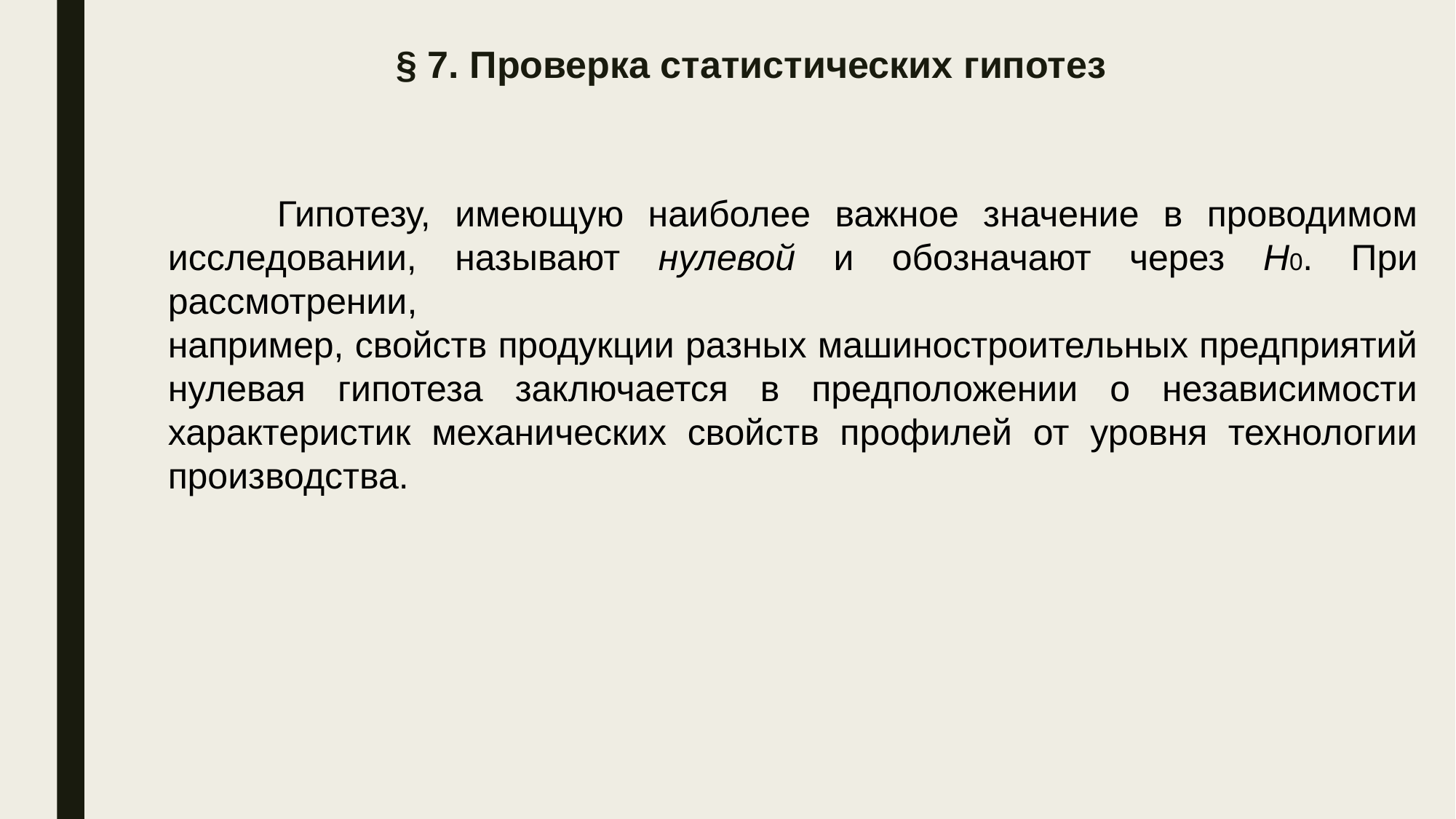

# § 7. Проверка статистических гипотез
	Гипотезу, имеющую наиболее важное значение в проводимом исследовании, называют нулевой и обозначают через H0. При рассмотрении,
например, свойств продукции разных машиностроительных предприятий
нулевая гипотеза заключается в предположении о независимости характеристик механических свойств профилей от уровня технологии производства.